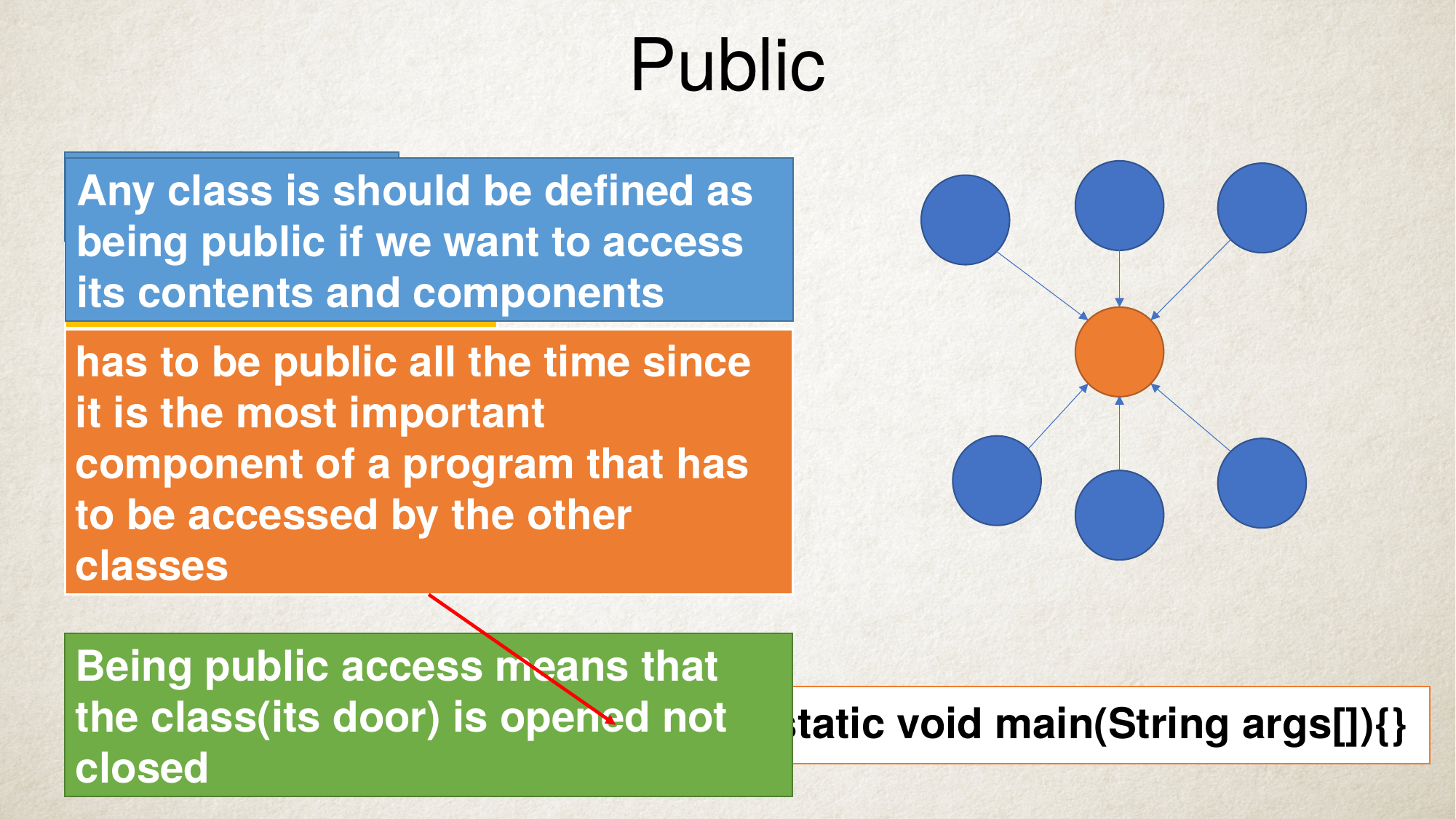

Public
Example
Any class is should be defined as being public if we want to access its contents and components

Main Method

has to be public all the time since it is the most important component of a program that has to be accessed by the other classes

Being public access means that the class(its door) is opened not closed
public static void main(String args[]){}